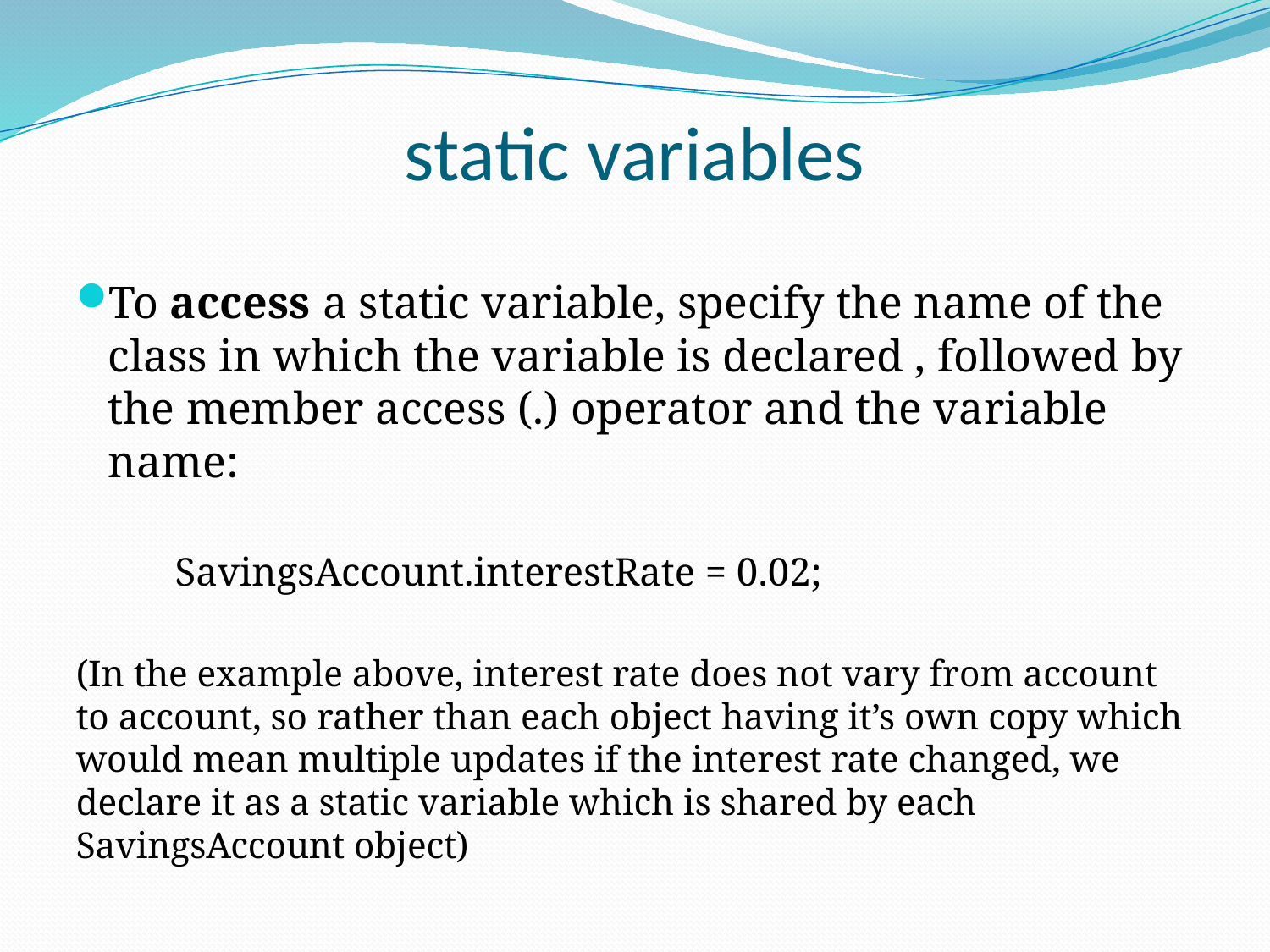

# static variables
To access a static variable, specify the name of the class in which the variable is declared , followed by the member access (.) operator and the variable name:

	SavingsAccount.interestRate = 0.02;

(In the example above, interest rate does not vary from account to account, so rather than each object having it’s own copy which would mean multiple updates if the interest rate changed, we declare it as a static variable which is shared by each SavingsAccount object)